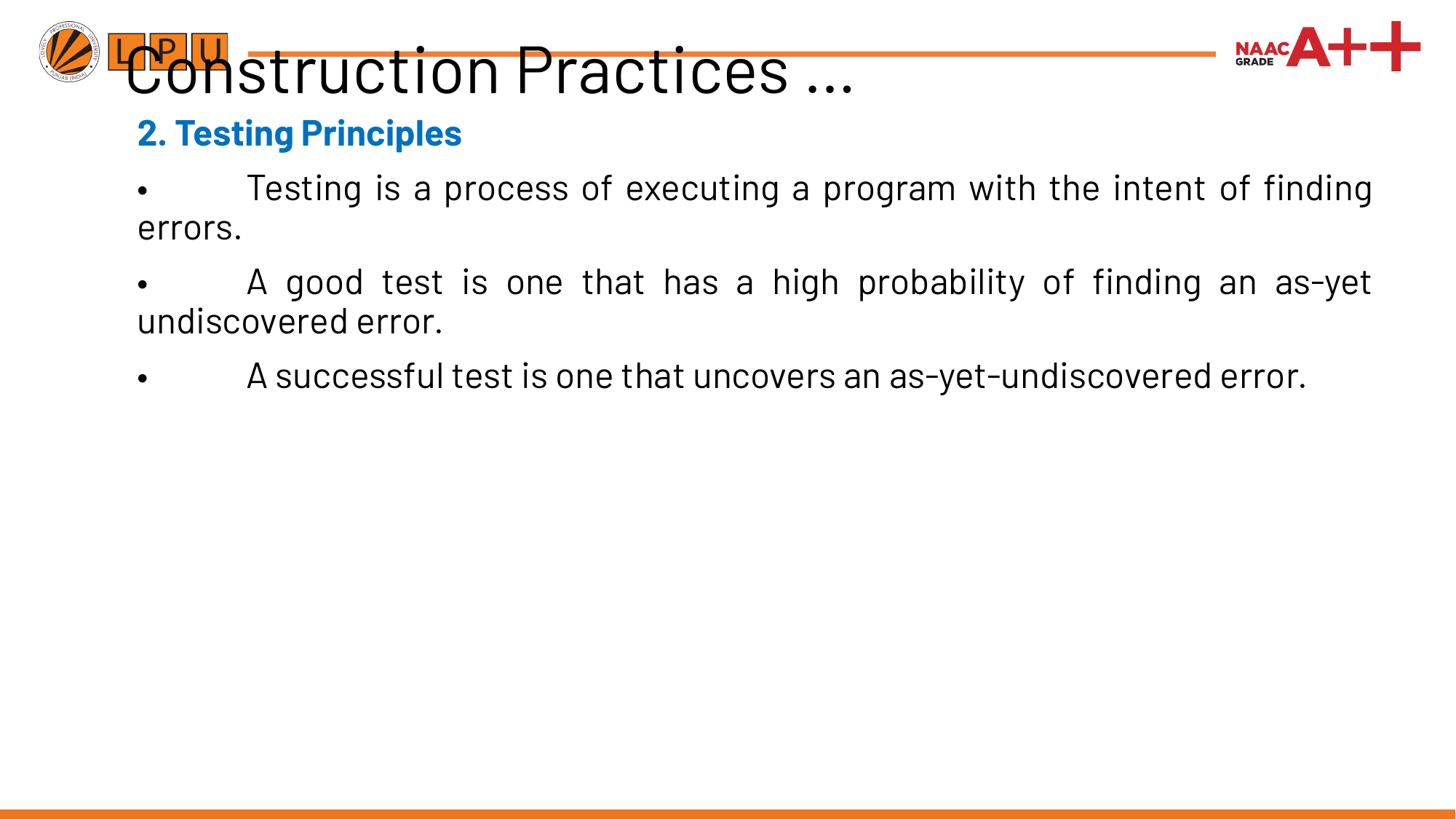

# Construction Practices …
2. Testing Principles
•	Testing is a process of executing a program with the intent of finding errors.
•	A good test is one that has a high probability of finding an as-yet undiscovered error.
•	A successful test is one that uncovers an as-yet-undiscovered error.